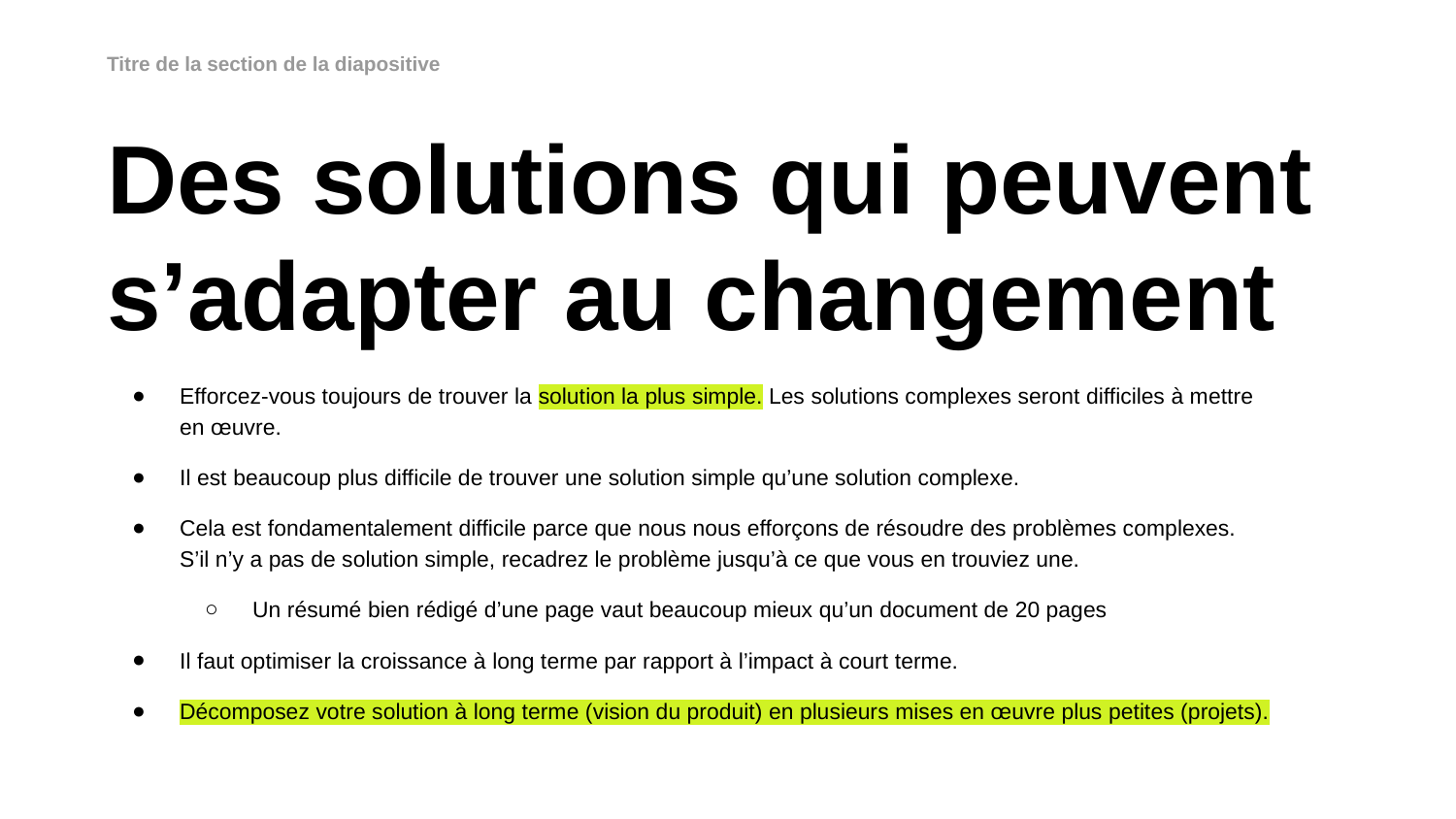

Titre de la section de la diapositive
Des solutions qui peuvent s’adapter au changement
Efforcez-vous toujours de trouver la solution la plus simple. Les solutions complexes seront difficiles à mettre en œuvre.
Il est beaucoup plus difficile de trouver une solution simple qu’une solution complexe.
Cela est fondamentalement difficile parce que nous nous efforçons de résoudre des problèmes complexes. S’il n’y a pas de solution simple, recadrez le problème jusqu’à ce que vous en trouviez une.
Un résumé bien rédigé d’une page vaut beaucoup mieux qu’un document de 20 pages
Il faut optimiser la croissance à long terme par rapport à l’impact à court terme.
Décomposez votre solution à long terme (vision du produit) en plusieurs mises en œuvre plus petites (projets).